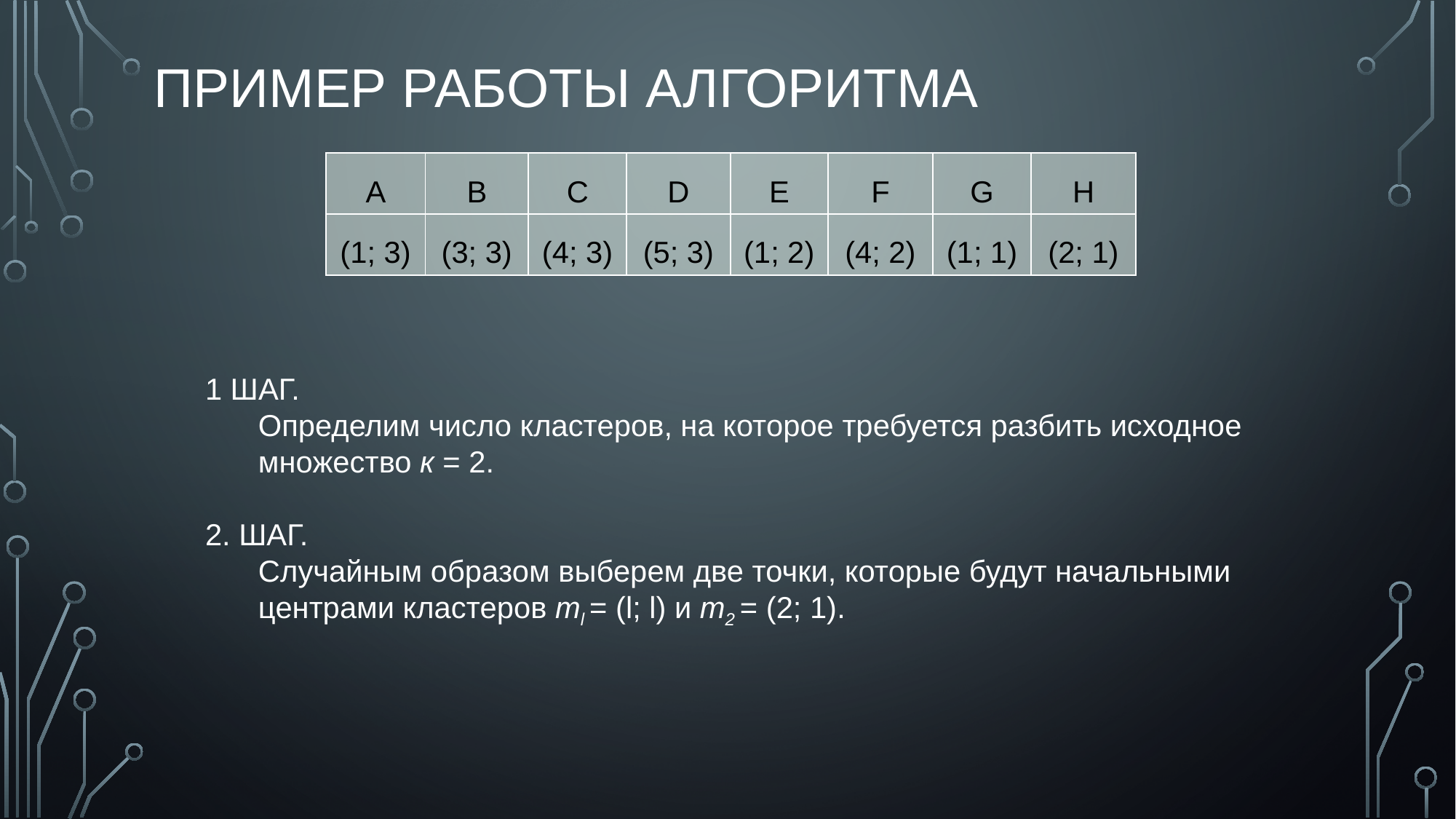

# Пример работы алгоритма
| A | B | C | D | E | F | G | H |
| --- | --- | --- | --- | --- | --- | --- | --- |
| (1; 3) | (3; 3) | (4; 3) | (5; 3) | (1; 2) | (4; 2) | (1; 1) | (2; 1) |
1 ШАГ.
Определим число кластеров, на которое требуется разбить исходное множество к = 2.

2. ШАГ.
Случайным образом выберем две точки, которые будут начальными центрами кластеров ml = (l; l) и m2 = (2; 1).